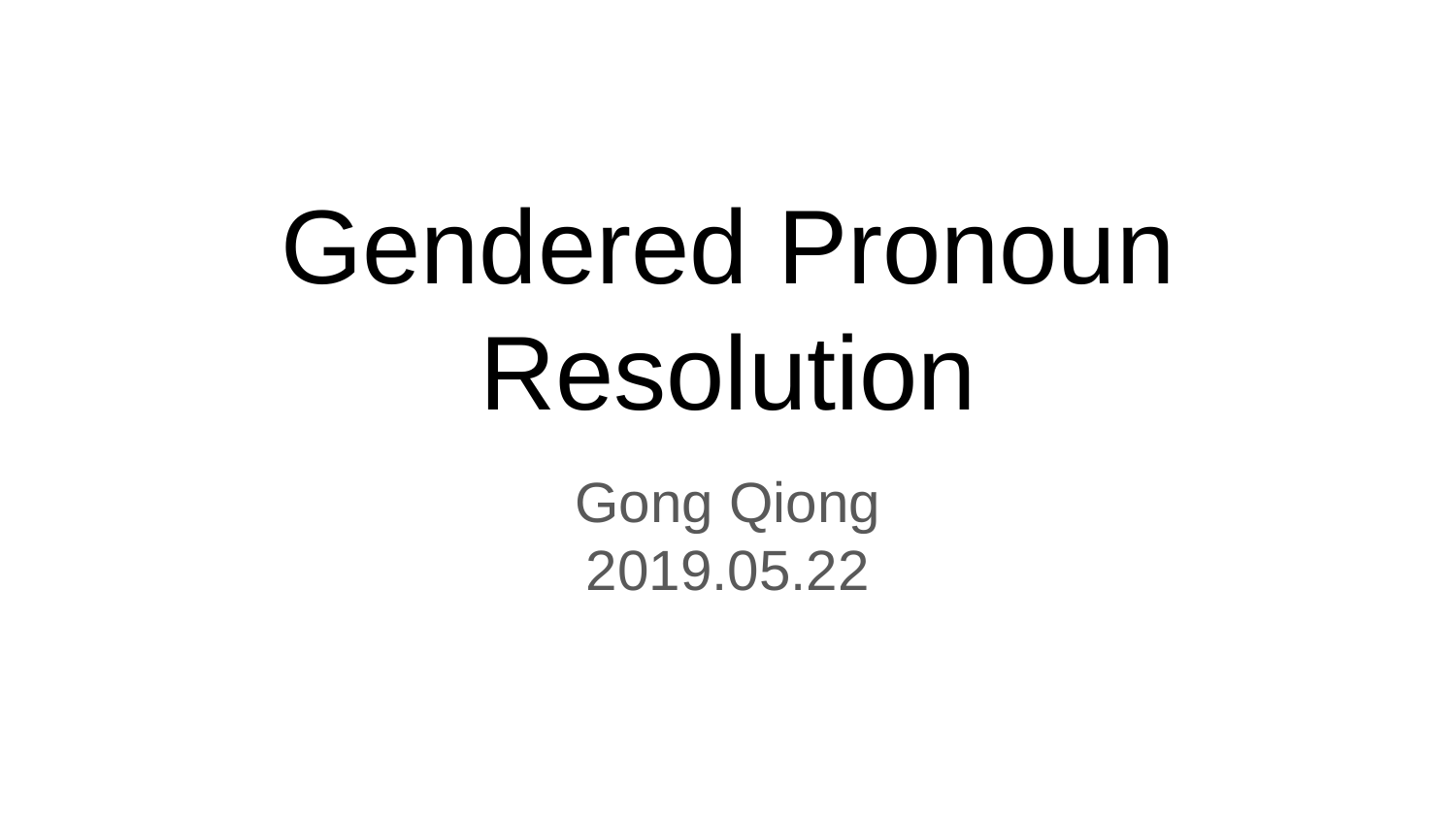

# Gendered Pronoun Resolution
Gong Qiong
2019.05.22